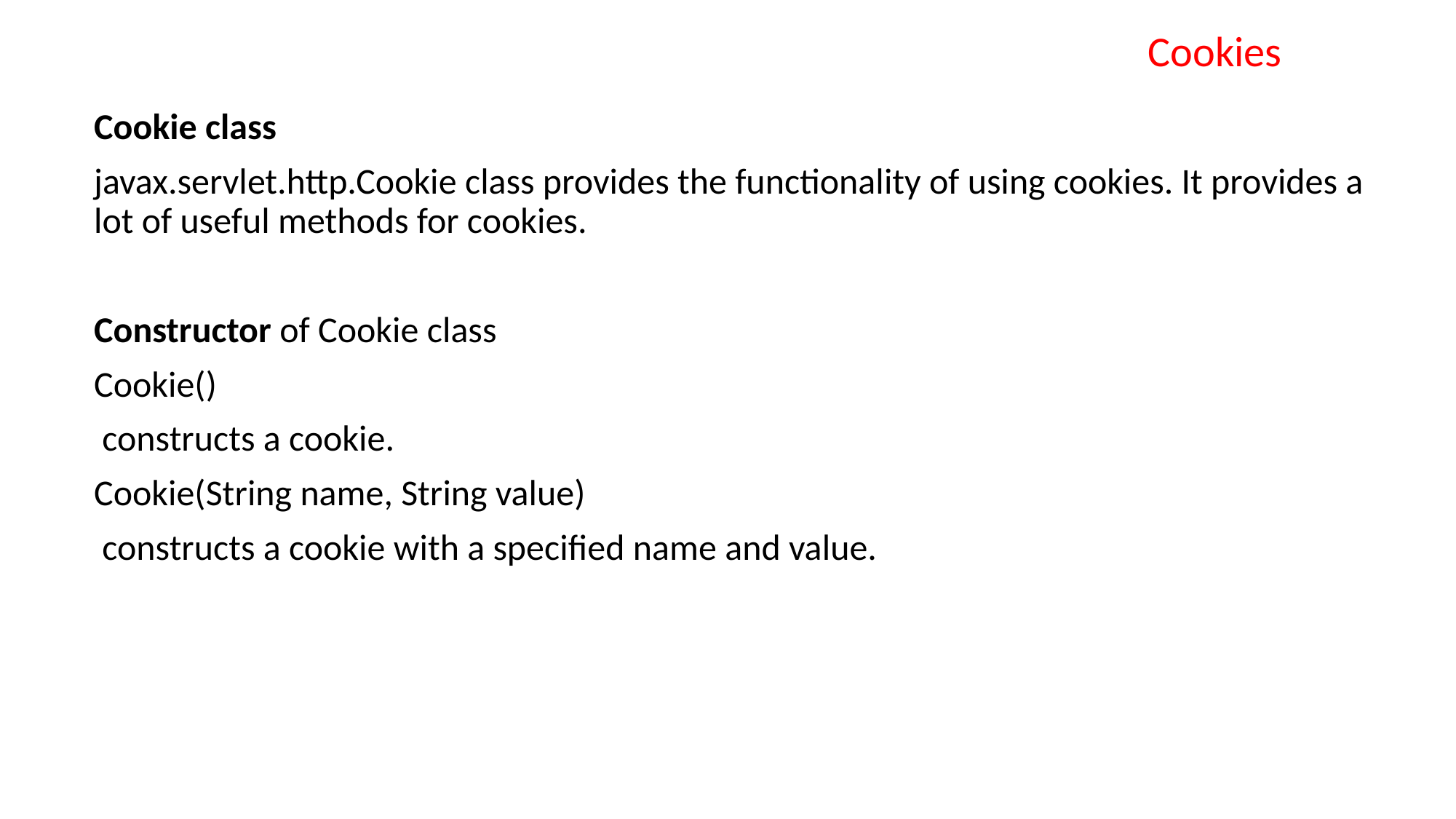

# Cookies
Cookie class
javax.servlet.http.Cookie class provides the functionality of using cookies. It provides a lot of useful methods for cookies.

Constructor of Cookie class
Cookie()
 constructs a cookie.
Cookie(String name, String value)
 constructs a cookie with a specified name and value.